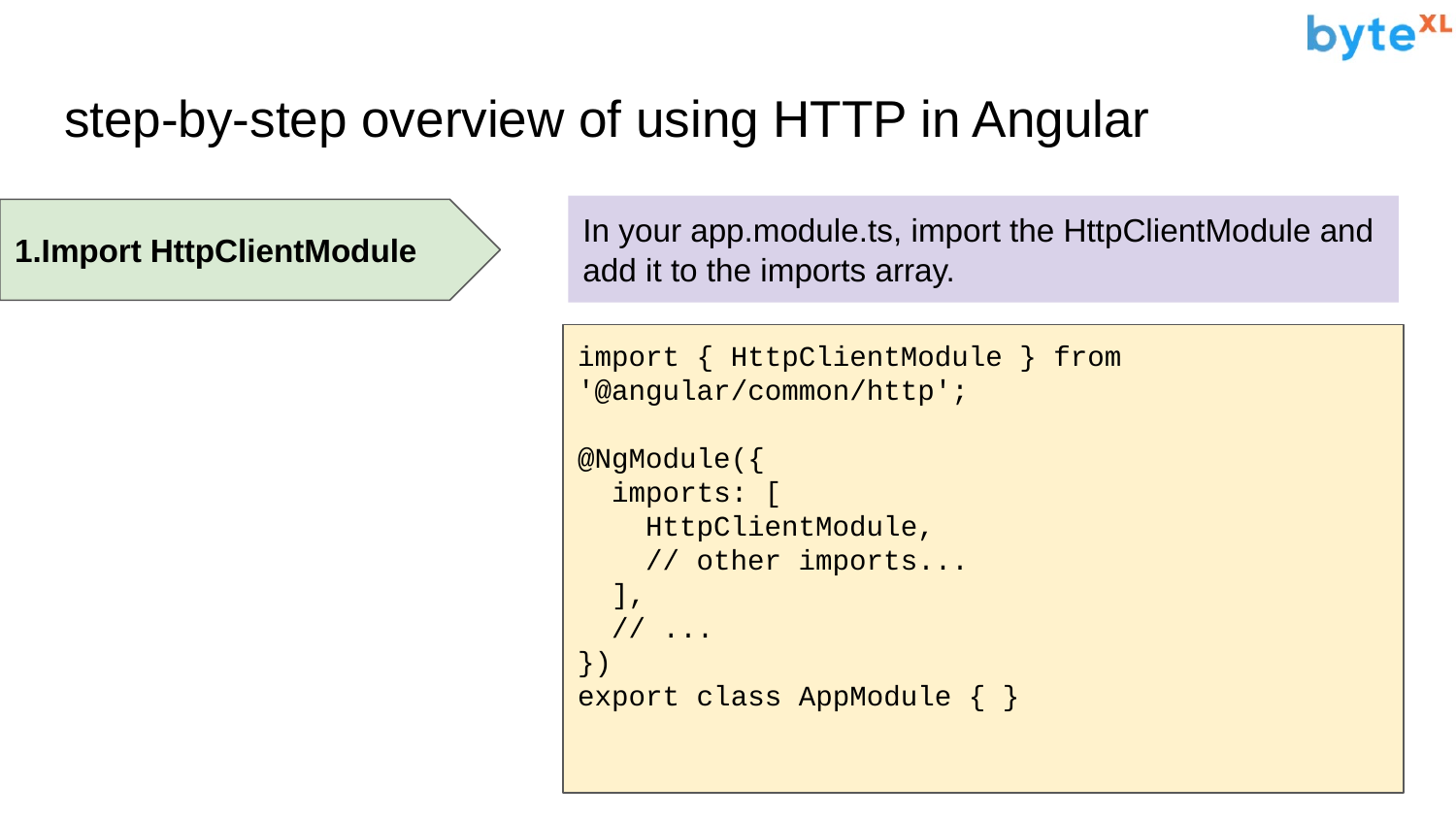

# step-by-step overview of using HTTP in Angular
In your app.module.ts, import the HttpClientModule and add it to the imports array.
1.Import HttpClientModule
import { HttpClientModule } from '@angular/common/http';

@NgModule({
  imports: [
    HttpClientModule,
    // other imports...
  ],
  // ...
})
export class AppModule { }